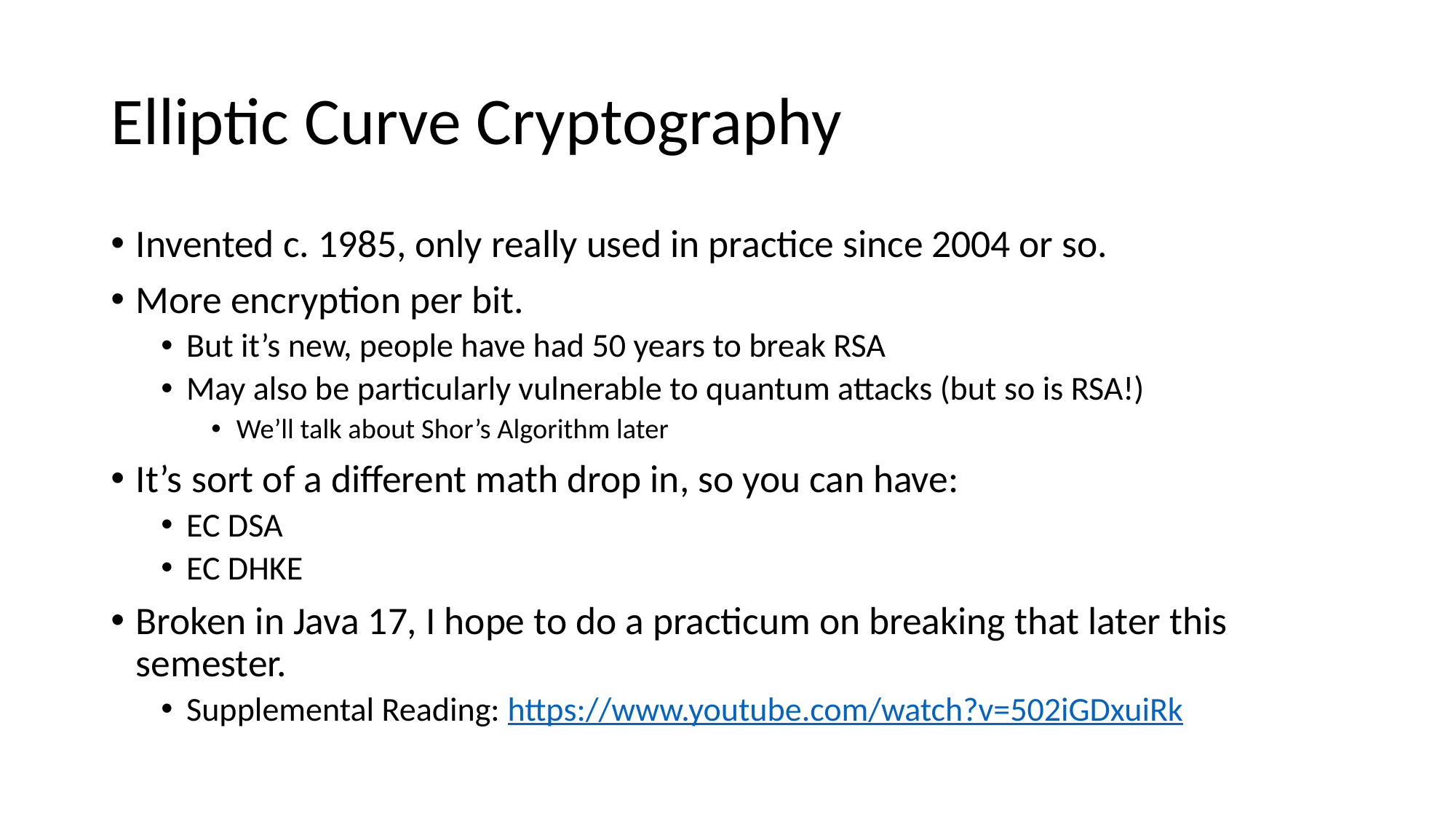

# Elliptic Curve Cryptography
Invented c. 1985, only really used in practice since 2004 or so.
More encryption per bit.
But it’s new, people have had 50 years to break RSA
May also be particularly vulnerable to quantum attacks (but so is RSA!)
We’ll talk about Shor’s Algorithm later
It’s sort of a different math drop in, so you can have:
EC DSA
EC DHKE
Broken in Java 17, I hope to do a practicum on breaking that later this semester.
Supplemental Reading: https://www.youtube.com/watch?v=502iGDxuiRk